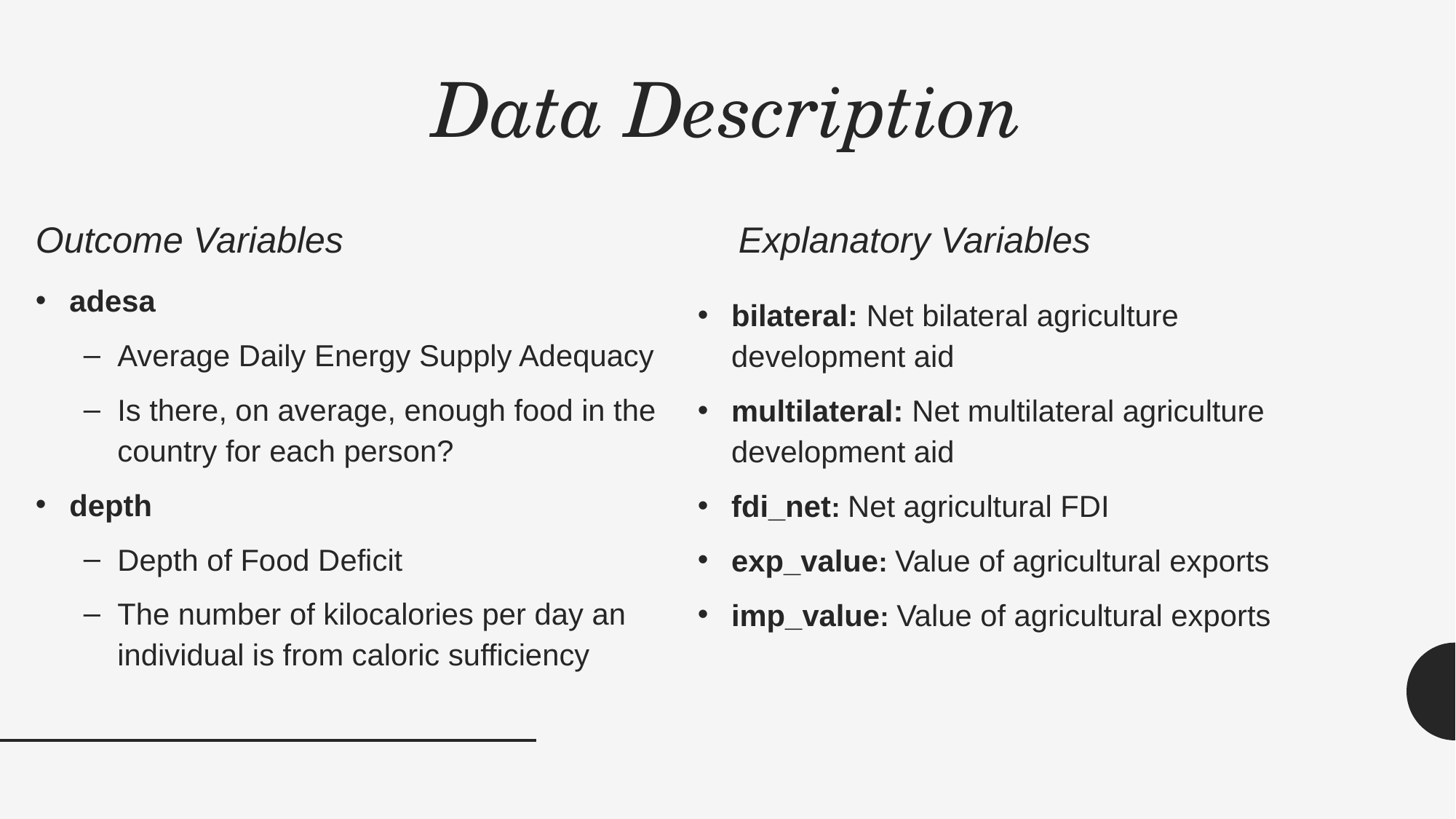

# Data Description
Explanatory Variables
Outcome Variables
adesa
Average Daily Energy Supply Adequacy
Is there, on average, enough food in the country for each person?
depth
Depth of Food Deficit
The number of kilocalories per day an individual is from caloric sufficiency

bilateral: Net bilateral agriculture development aid
multilateral: Net multilateral agriculture development aid
fdi_net: Net agricultural FDI
exp_value: Value of agricultural exports
imp_value: Value of agricultural exports